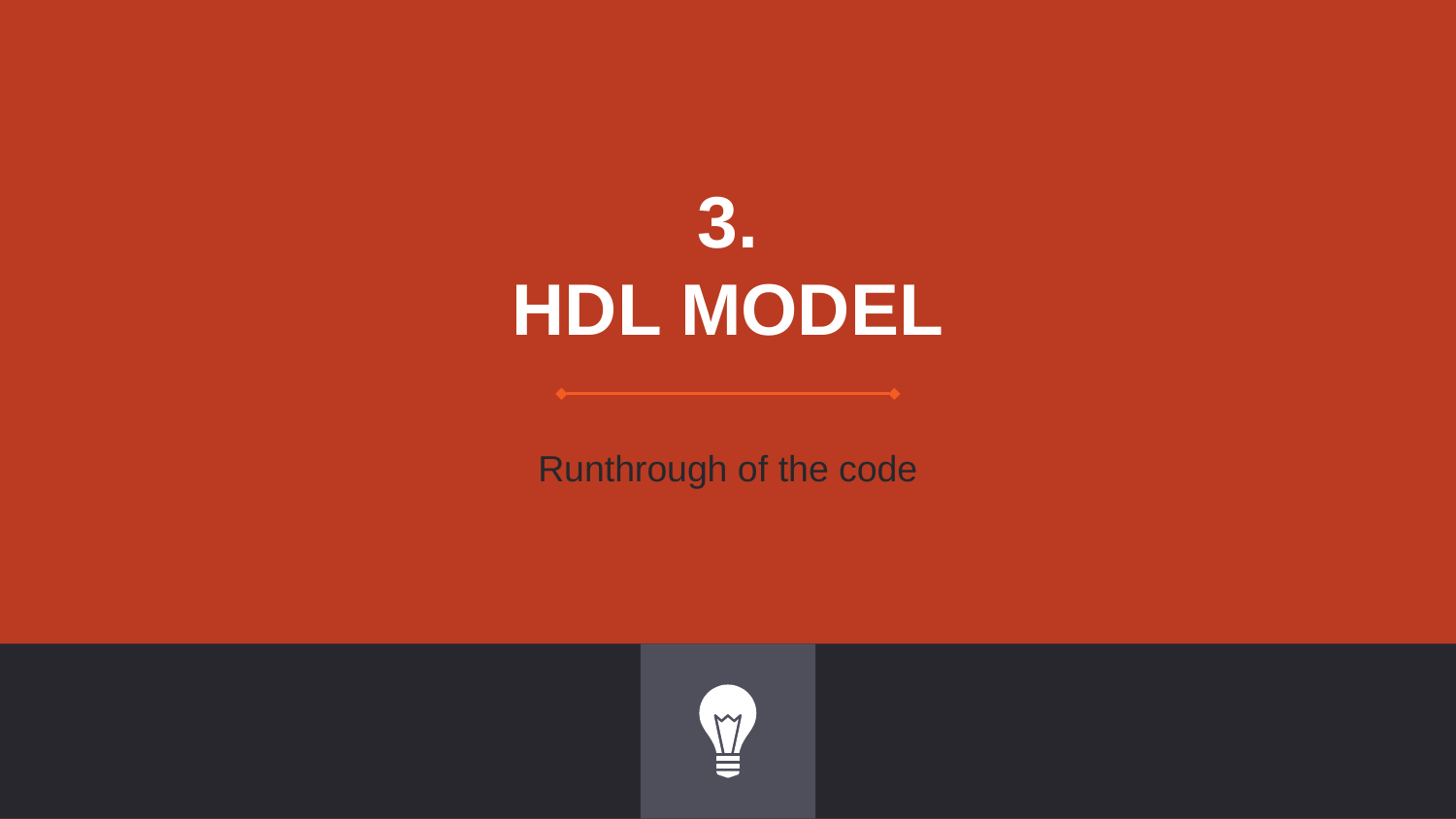

# 3.
HDL MODEL
Runthrough of the code